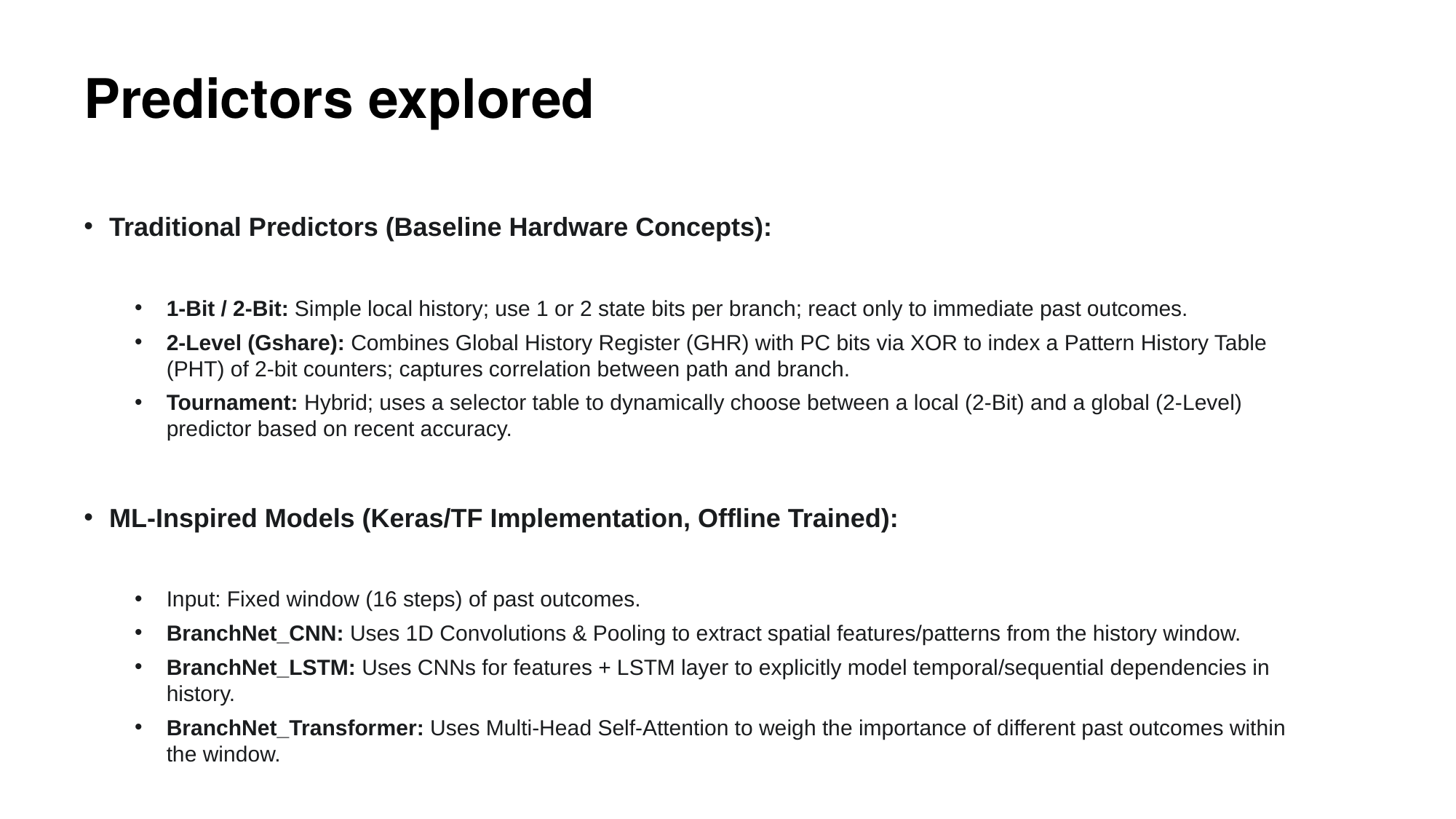

# Predictors explored
Traditional Predictors (Baseline Hardware Concepts):

1-Bit / 2-Bit: Simple local history; use 1 or 2 state bits per branch; react only to immediate past outcomes.
2-Level (Gshare): Combines Global History Register (GHR) with PC bits via XOR to index a Pattern History Table (PHT) of 2-bit counters; captures correlation between path and branch.
Tournament: Hybrid; uses a selector table to dynamically choose between a local (2-Bit) and a global (2-Level) predictor based on recent accuracy.

ML-Inspired Models (Keras/TF Implementation, Offline Trained):

Input: Fixed window (16 steps) of past outcomes.
BranchNet_CNN: Uses 1D Convolutions & Pooling to extract spatial features/patterns from the history window.
BranchNet_LSTM: Uses CNNs for features + LSTM layer to explicitly model temporal/sequential dependencies in history.
BranchNet_Transformer: Uses Multi-Head Self-Attention to weigh the importance of different past outcomes within the window.